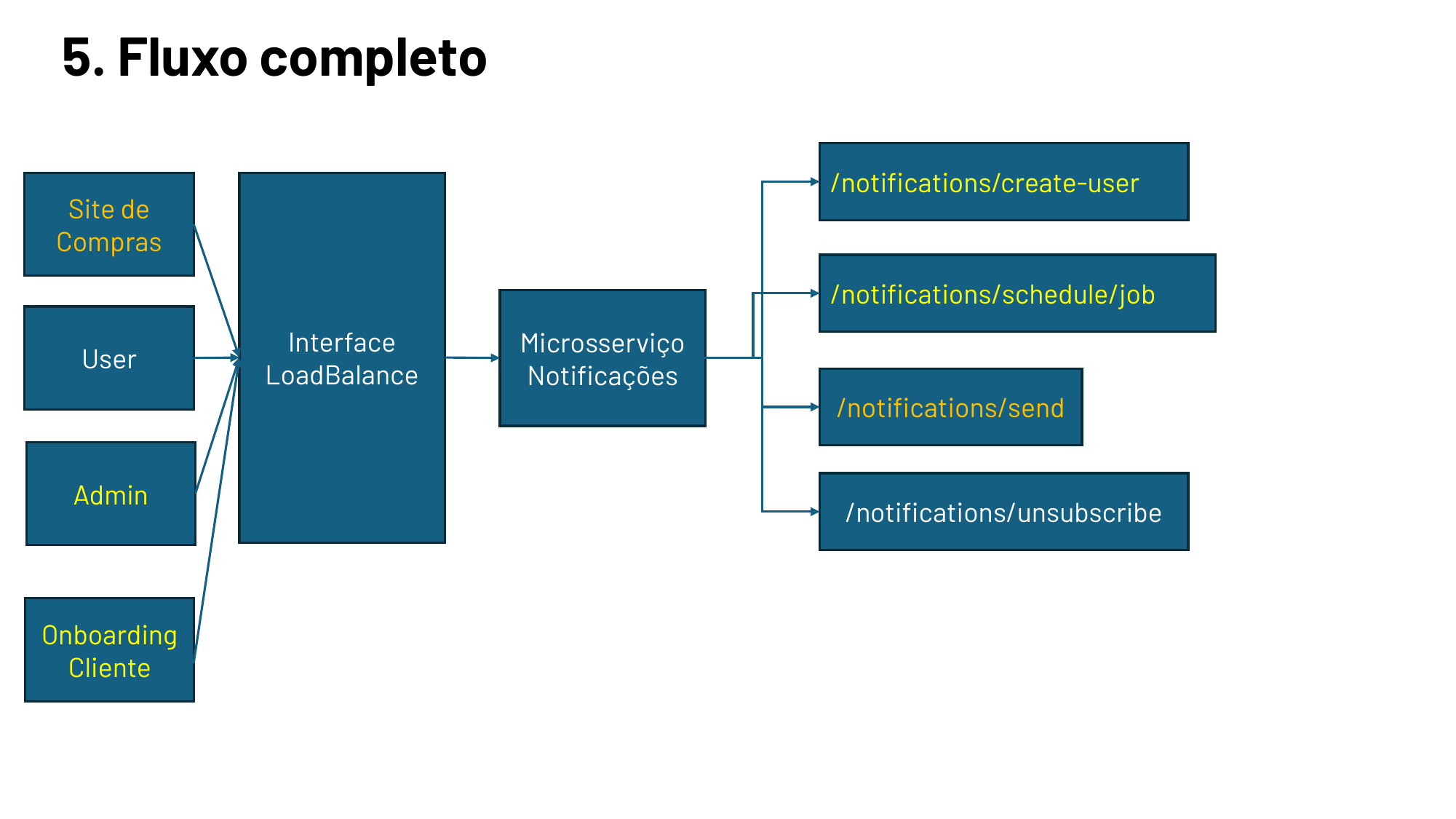

5. Fluxo completo
/notifications/create-user
Site de Compras
Interface
LoadBalance
/notifications/schedule/job
Microsserviço Notificações
User
/notifications/send
Admin
/notifications/unsubscribe
Onboarding Cliente